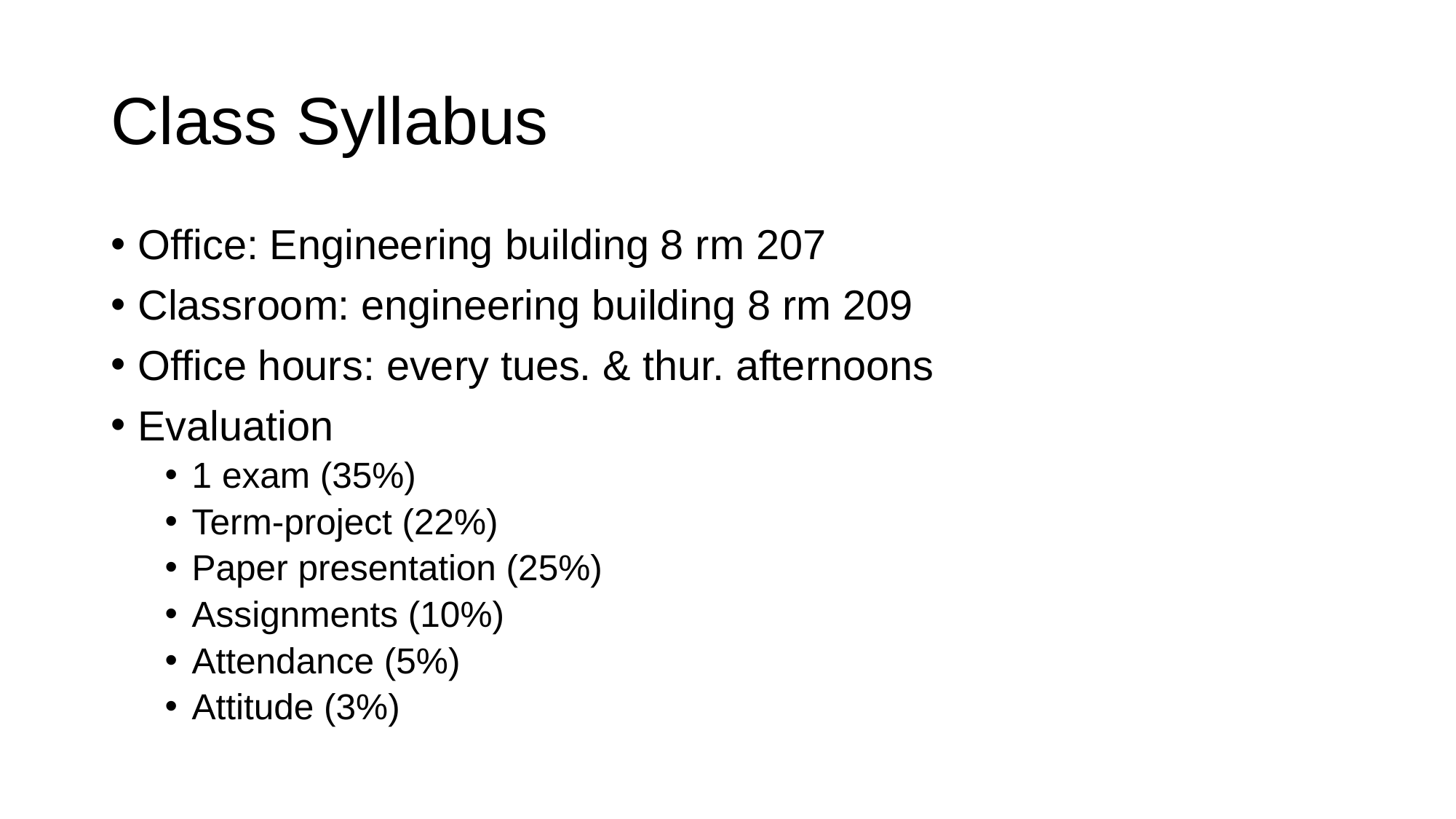

# Class Syllabus
Office: Engineering building 8 rm 207
Classroom: engineering building 8 rm 209
Office hours: every tues. & thur. afternoons
Evaluation
1 exam (35%)
Term-project (22%)
Paper presentation (25%)
Assignments (10%)
Attendance (5%)
Attitude (3%)